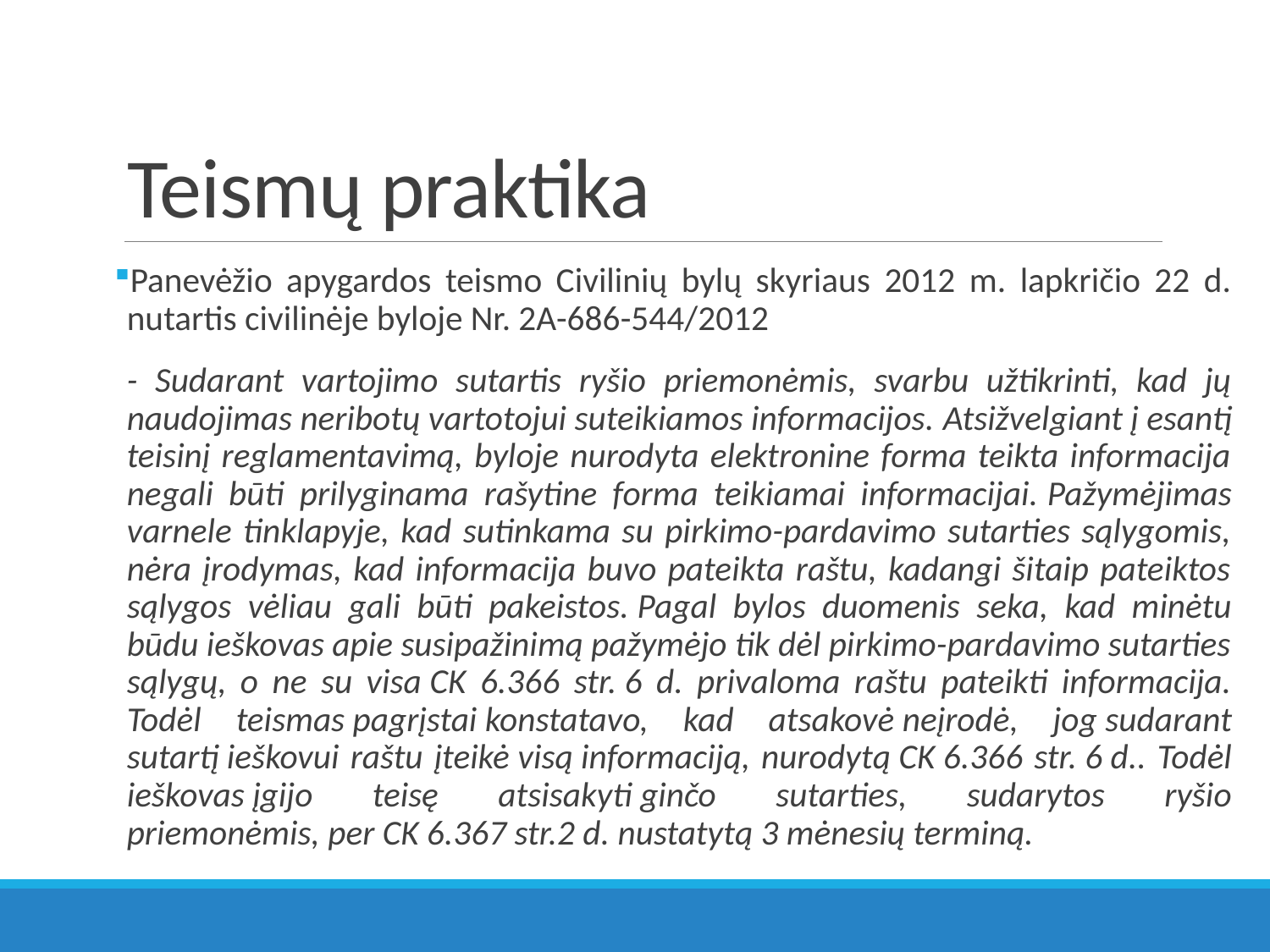

# Teismų praktika
Panevėžio apygardos teismo Civilinių bylų skyriaus 2012 m. lapkričio 22 d. nutartis civilinėje byloje Nr. 2A-686-544/2012
- Sudarant vartojimo sutartis ryšio priemonėmis, svarbu užtikrinti, kad jų naudojimas neribotų vartotojui suteikiamos informacijos. Atsižvelgiant į esantį teisinį reglamentavimą, byloje nurodyta elektronine forma teikta informacija negali būti prilyginama rašytine forma teikiamai informacijai. Pažymėjimas varnele tinklapyje, kad sutinkama su pirkimo-pardavimo sutarties sąlygomis, nėra įrodymas, kad informacija buvo pateikta raštu, kadangi šitaip pateiktos sąlygos vėliau gali būti pakeistos. Pagal bylos duomenis seka, kad minėtu būdu ieškovas apie susipažinimą pažymėjo tik dėl pirkimo-pardavimo sutarties sąlygų, o ne su visa CK 6.366 str. 6 d. privaloma raštu pateikti informacija. Todėl teismas pagrįstai konstatavo, kad atsakovė neįrodė, jog sudarant sutartį ieškovui raštu įteikė visą informaciją, nurodytą CK 6.366 str. 6 d.. Todėl ieškovas įgijo teisę atsisakyti ginčo sutarties, sudarytos ryšio priemonėmis, per CK 6.367 str.2 d. nustatytą 3 mėnesių terminą.